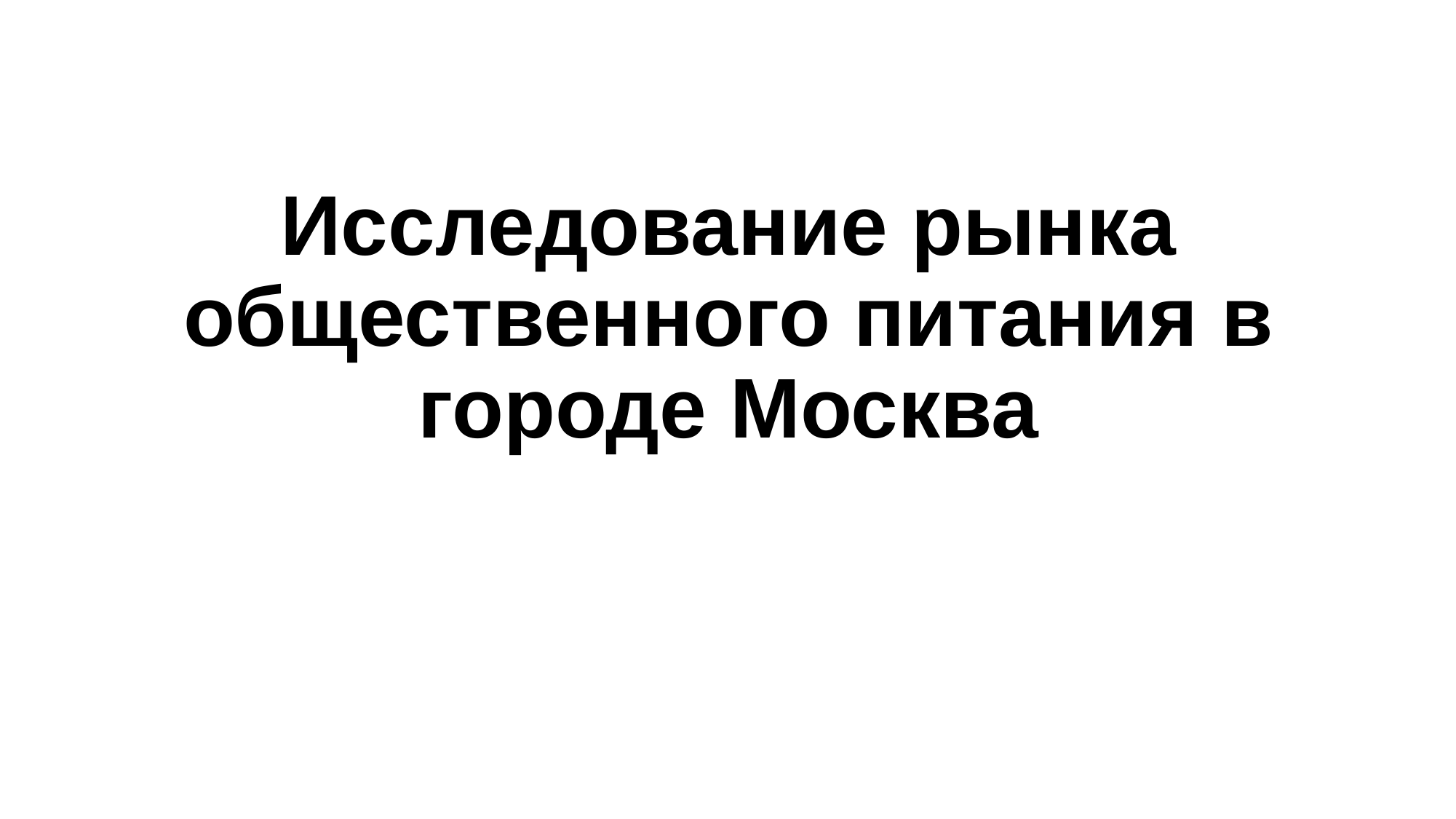

# Исследование рынка общественного питания в городе Москва